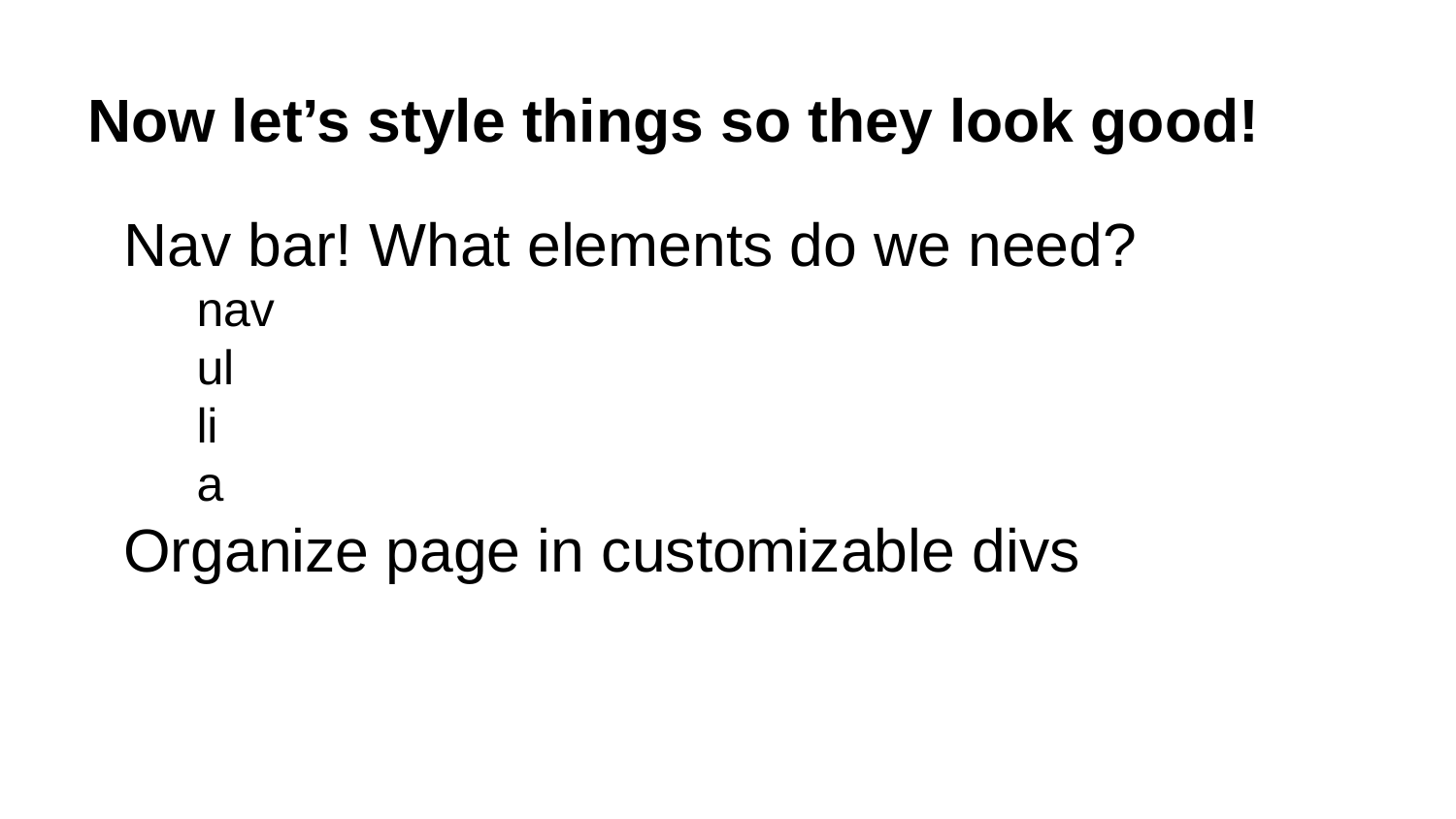

# Now let’s style things so they look good!
Nav bar! What elements do we need?
nav
ul
li
a
Organize page in customizable divs